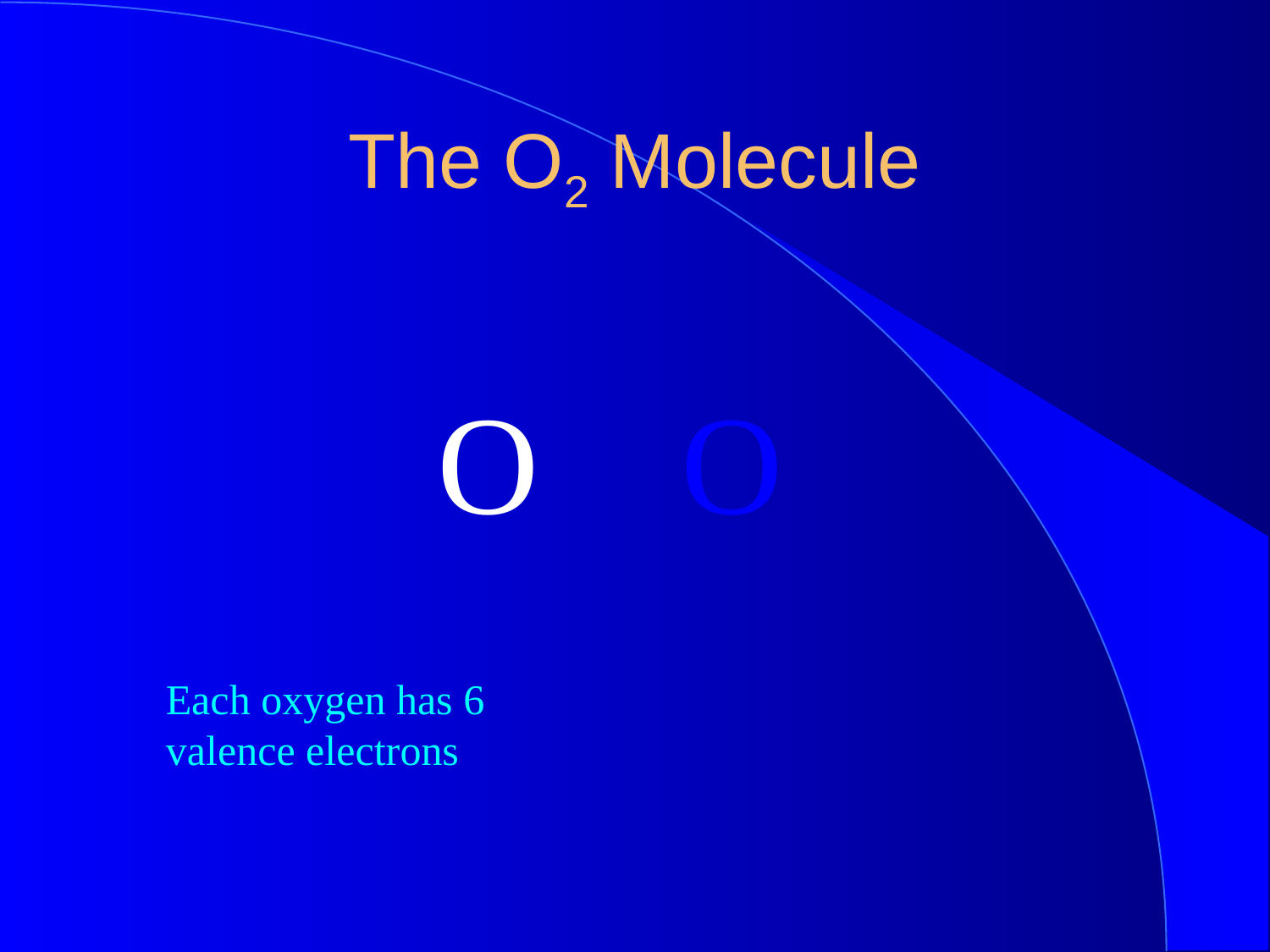

The O2 Molecule
O    O
Each oxygen has 6 valence electrons